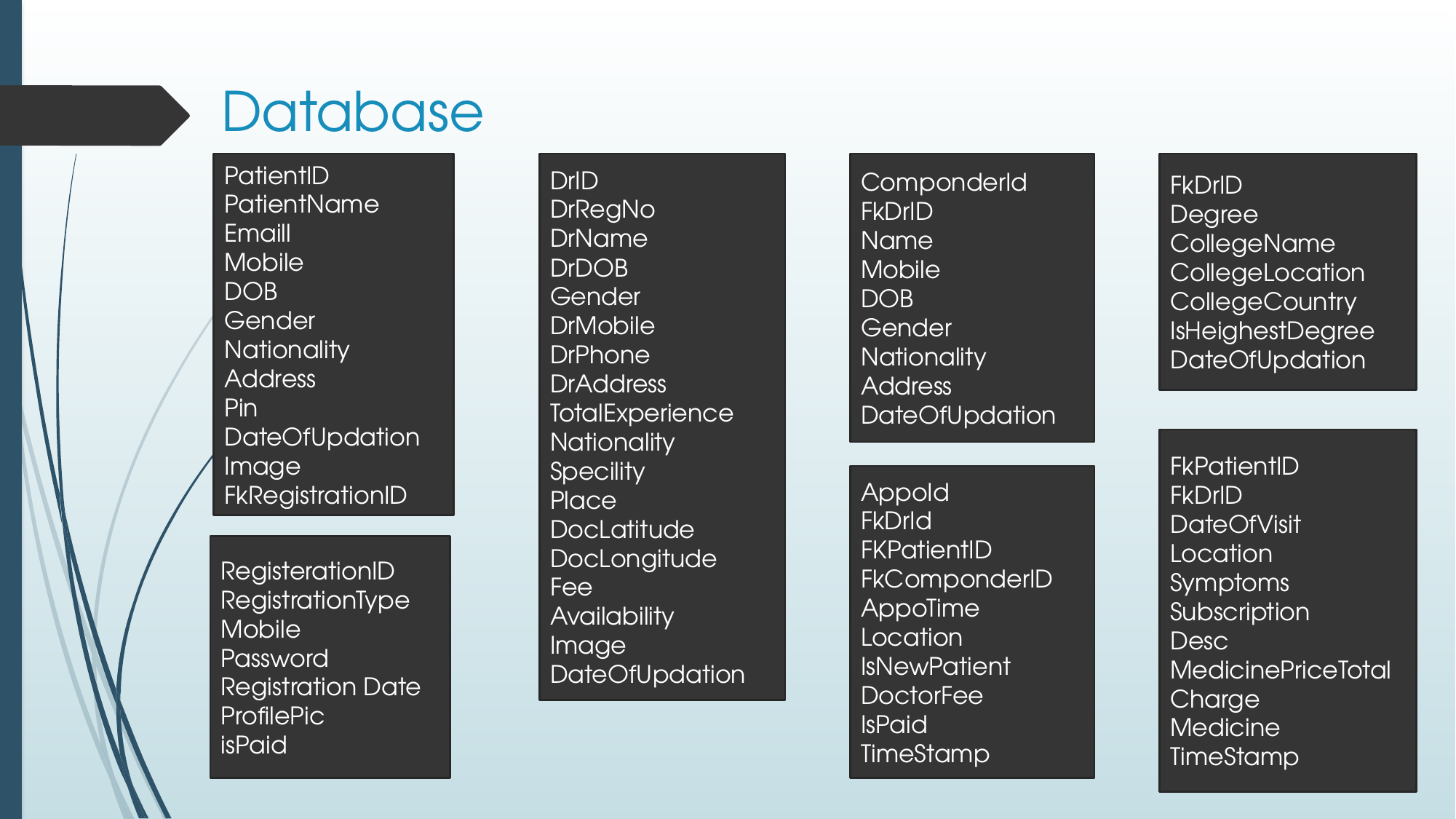

# Database
PatientID
PatientName
Emaill
Mobile
DOB
Gender
Nationality
Address
Pin
DateOfUpdation
Image
FkRegistrationID
DrID
DrRegNo
DrName
DrDOB
Gender
DrMobile
DrPhone
DrAddress
TotalExperience
Nationality
Specility
Place
DocLatitude
DocLongitude
Fee
Availability
Image
DateOfUpdation
ComponderId
FkDrID
Name
Mobile
DOB
Gender
Nationality
Address
DateOfUpdation
FkDrID
Degree
CollegeName
CollegeLocation
CollegeCountry
IsHeighestDegree
DateOfUpdation
FkPatientID
FkDrID
DateOfVisit
Location
Symptoms
Subscription
Desc
MedicinePriceTotal
Charge
Medicine
TimeStamp
AppoId
FkDrId
FKPatientID
FkComponderID
AppoTime
Location
IsNewPatient
DoctorFee
IsPaid
TimeStamp
RegisterationID
RegistrationType
Mobile
Password
Registration Date
ProfilePic
isPaid